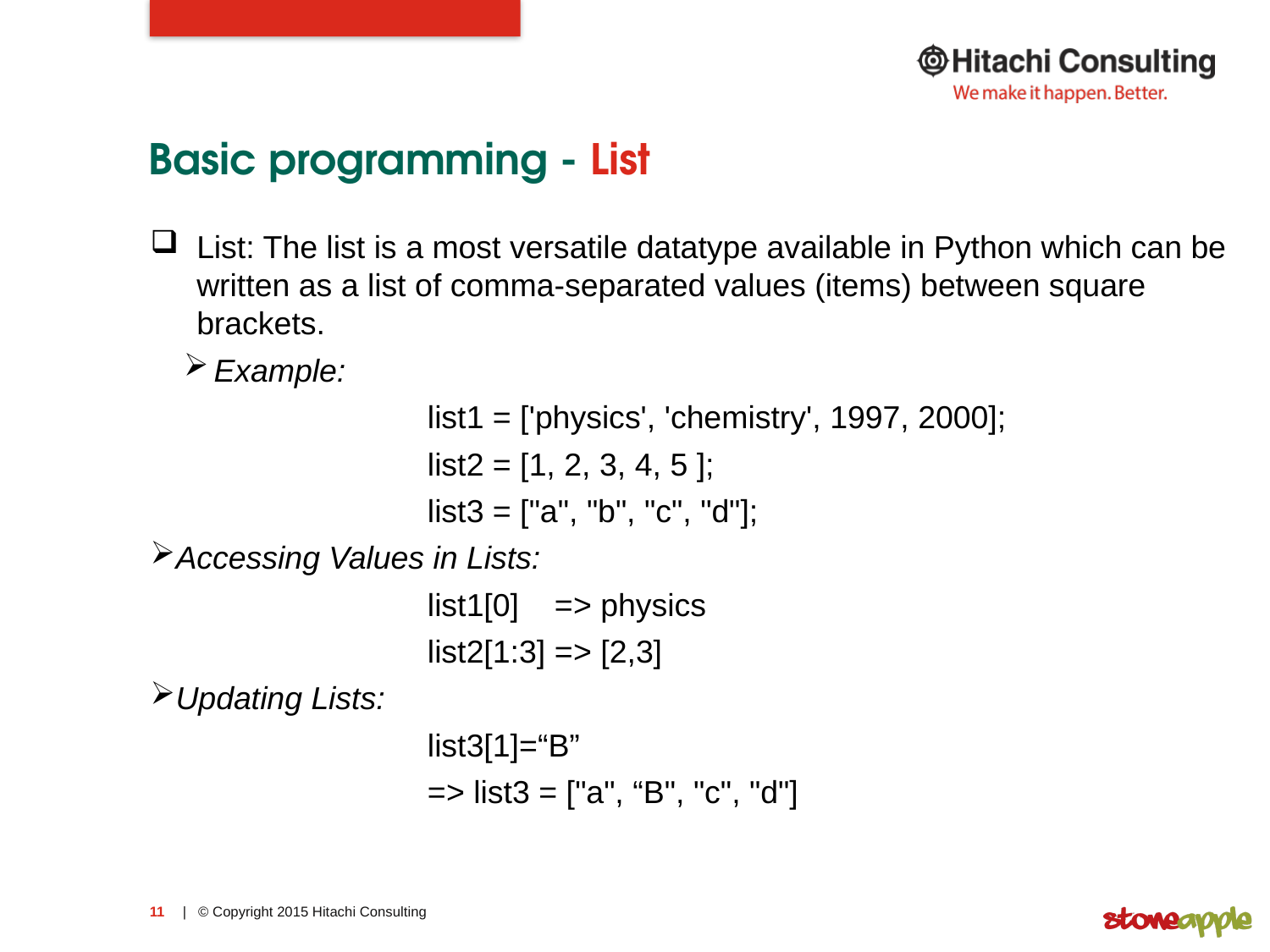

# Basic programming - List
List: The list is a most versatile datatype available in Python which can be written as a list of comma-separated values (items) between square brackets.
Example:
		list1 = ['physics', 'chemistry', 1997, 2000];
		list2 = [1, 2, 3, 4, 5 ];
		list3 = ["a", "b", "c", "d"];
Accessing Values in Lists:
		list1[0] 	=> physics
		list2[1:3]	=> [2,3]
Updating Lists:
		list3[1]=“B”
		=> list3 = ["a", “B", "c", "d"]